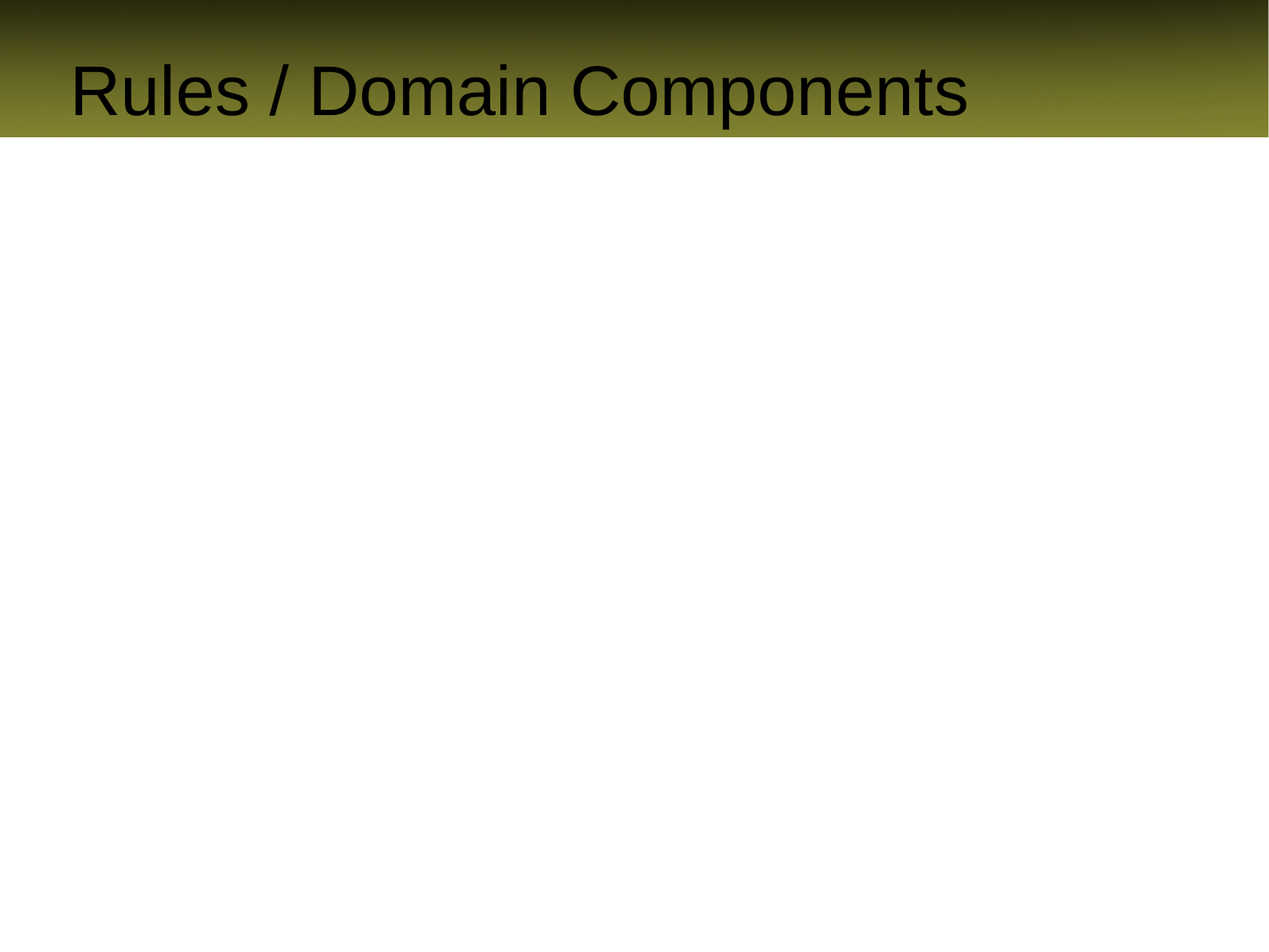

What are they for?
In addition to doing what the command said to do, doing other things
E.g. When a customer withdraws money from their account, if the account is overdrawn, send them an email recommending a loan.

The focus is NOT on persistence
The view model provides for most data needs
# Rules / Domain Components